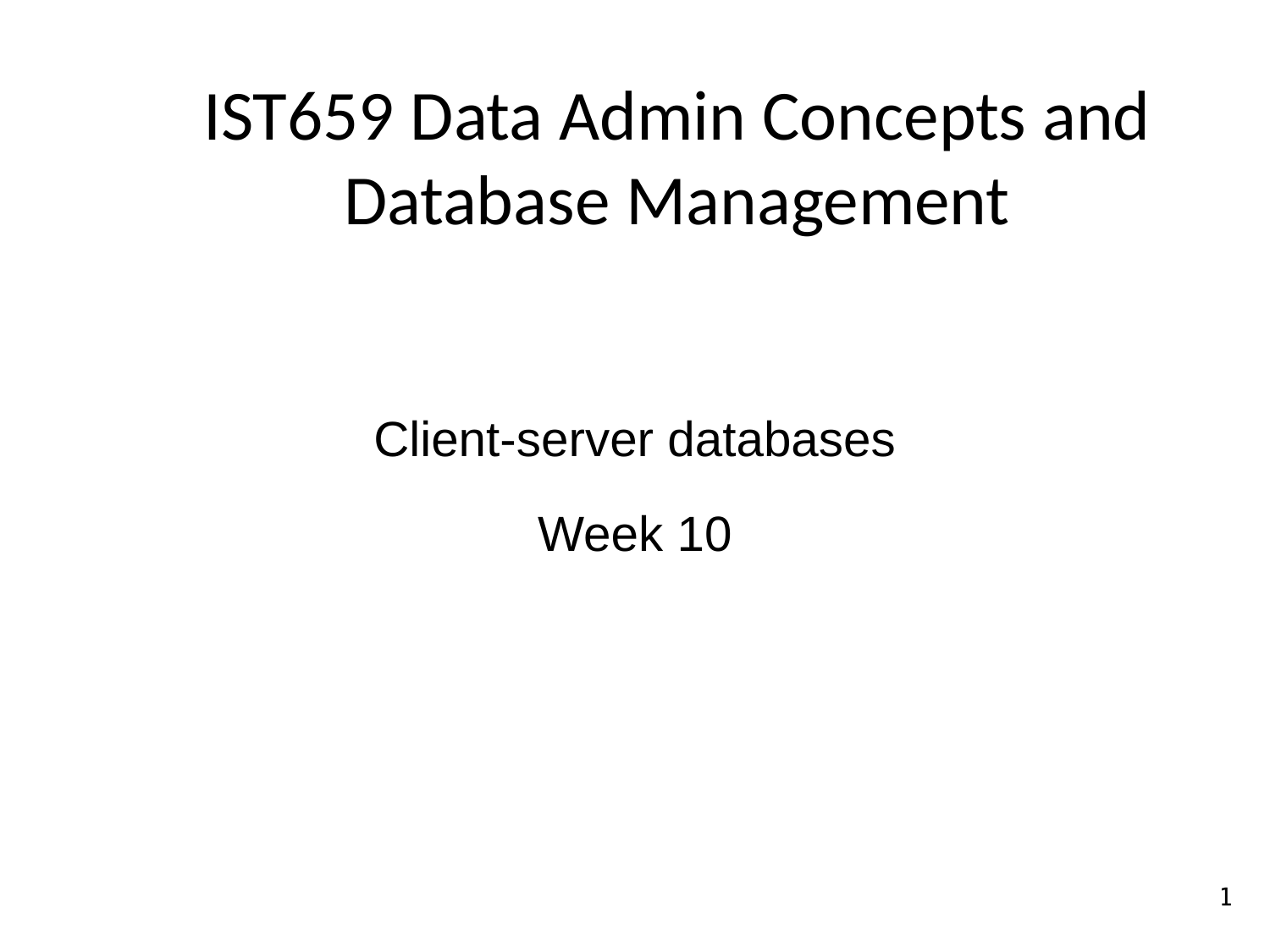

# IST659 Data Admin Concepts and Database Management
Client-server databases

Week 10

1